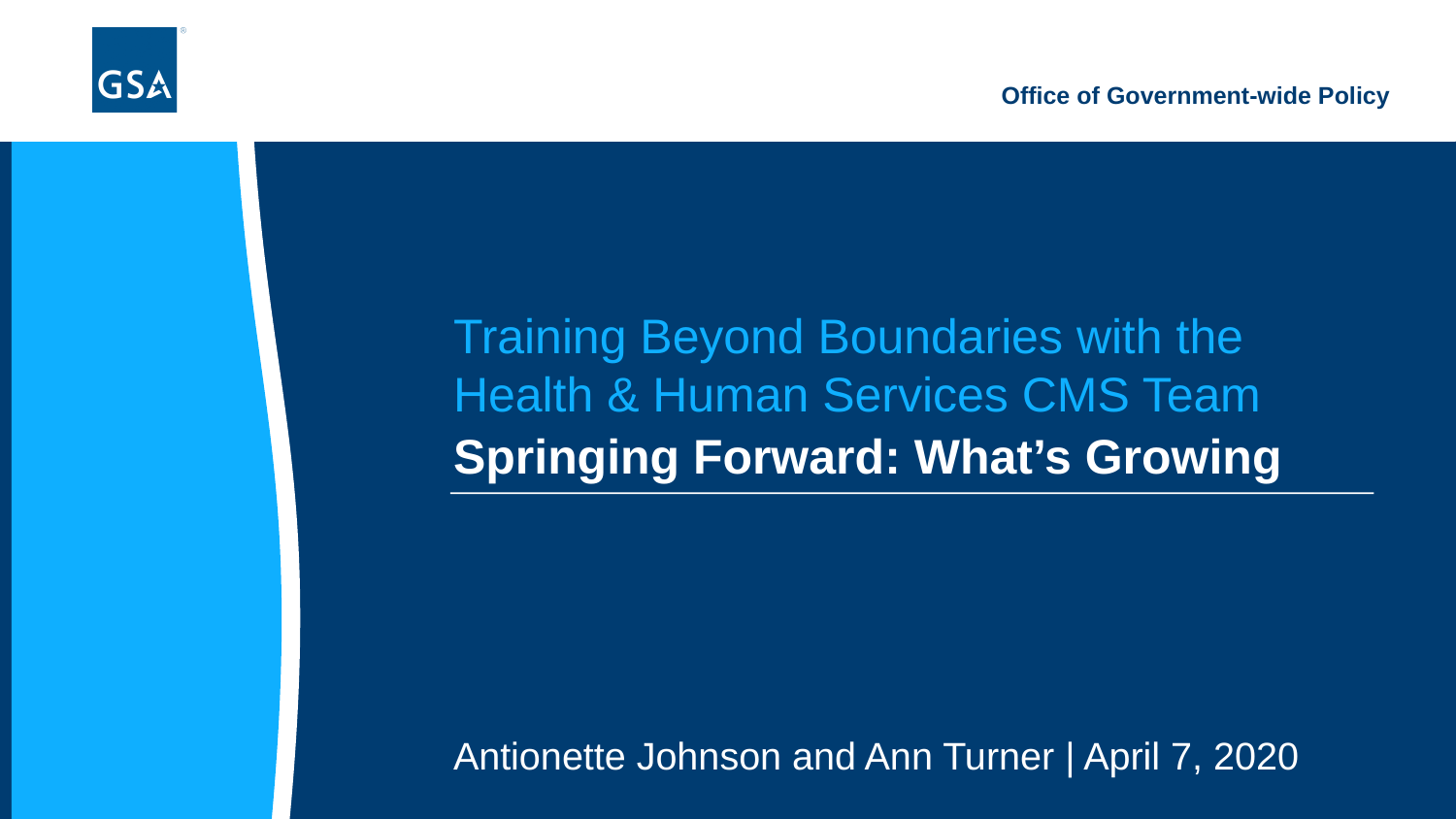

# Training Beyond Boundaries with the Health & Human Services CMS Team
Springing Forward: What’s Growing
Antionette Johnson and Ann Turner | April 7, 2020